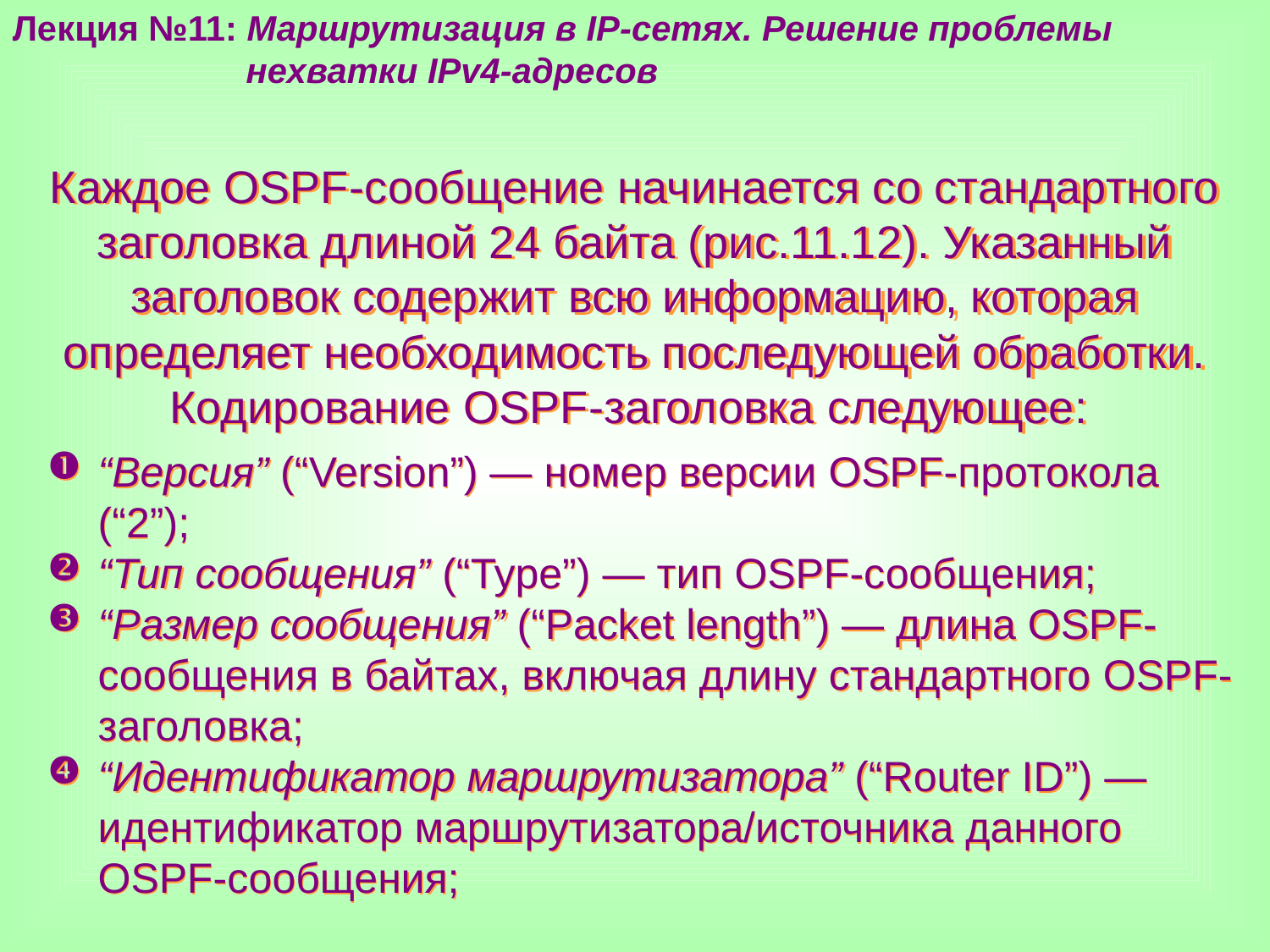

Лекция №11: Маршрутизация в IP-сетях. Решение проблемы
                        нехватки IPv4-адресов
Каждое OSPF-сообщение начинается со стандартного заголовка длиной 24 байта (рис.11.12). Указанный заголовок содержит всю информацию, которая определяет необходимость последующей обработки. Кодирование OSPF-заголовка следующее:
“Версия” (“Version”) — номер версии OSPF-протокола  (“2”);
“Тип сообщения” (“Type”) — тип OSPF-сообщения;
“Размер сообщения” (“Packet length”) — длина OSPF-сообщения в байтах, включая длину стандартного OSPF-заголовка;
“Идентификатор маршрутизатора” (“Router ID”) — идентификатор маршрутизатора/источника данного OSPF-сообщения;